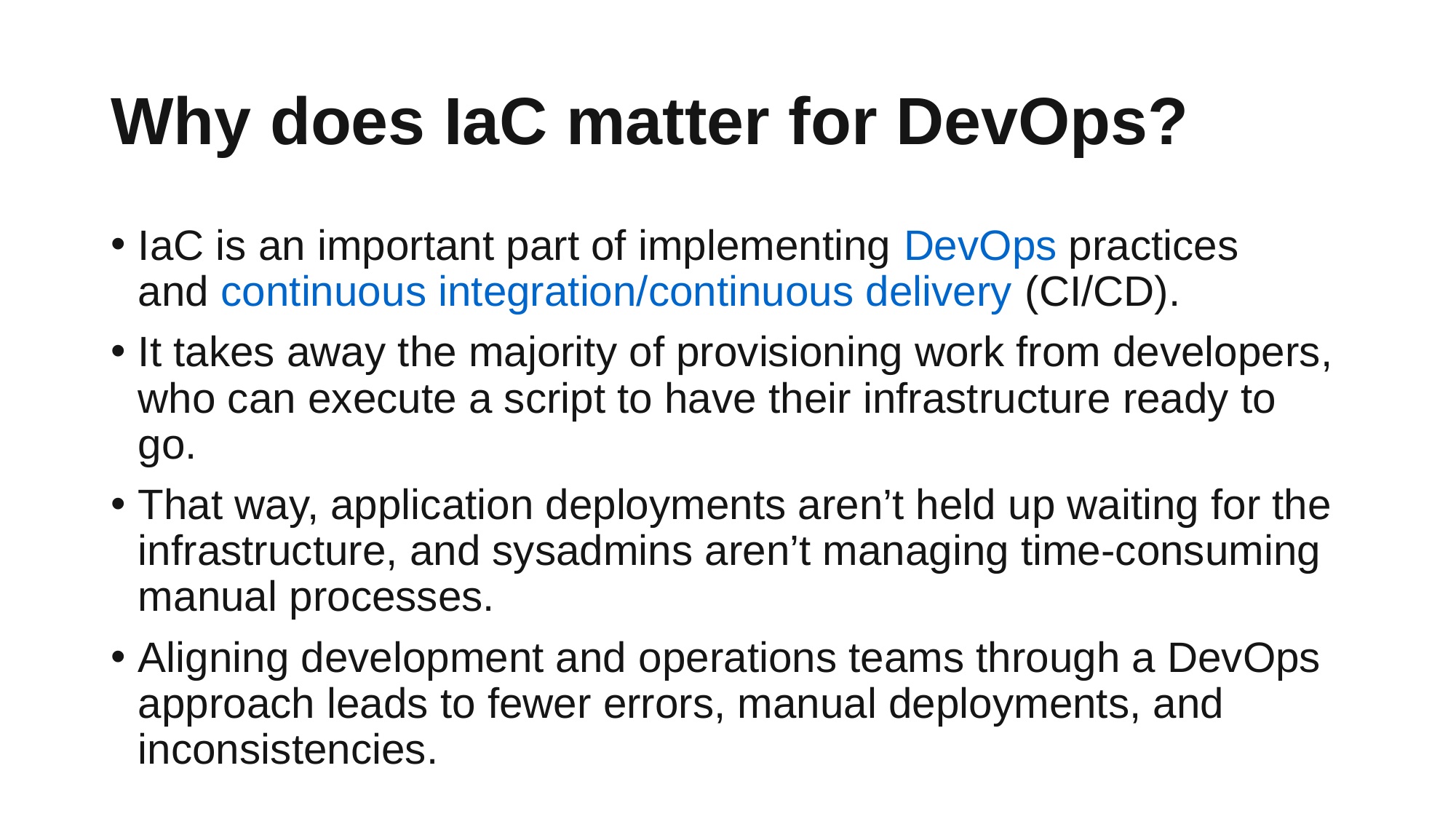

# Why does IaC matter for DevOps?
IaC is an important part of implementing DevOps practices and continuous integration/continuous delivery (CI/CD).
It takes away the majority of provisioning work from developers, who can execute a script to have their infrastructure ready to go.
That way, application deployments aren’t held up waiting for the infrastructure, and sysadmins aren’t managing time-consuming manual processes.
Aligning development and operations teams through a DevOps approach leads to fewer errors, manual deployments, and inconsistencies.